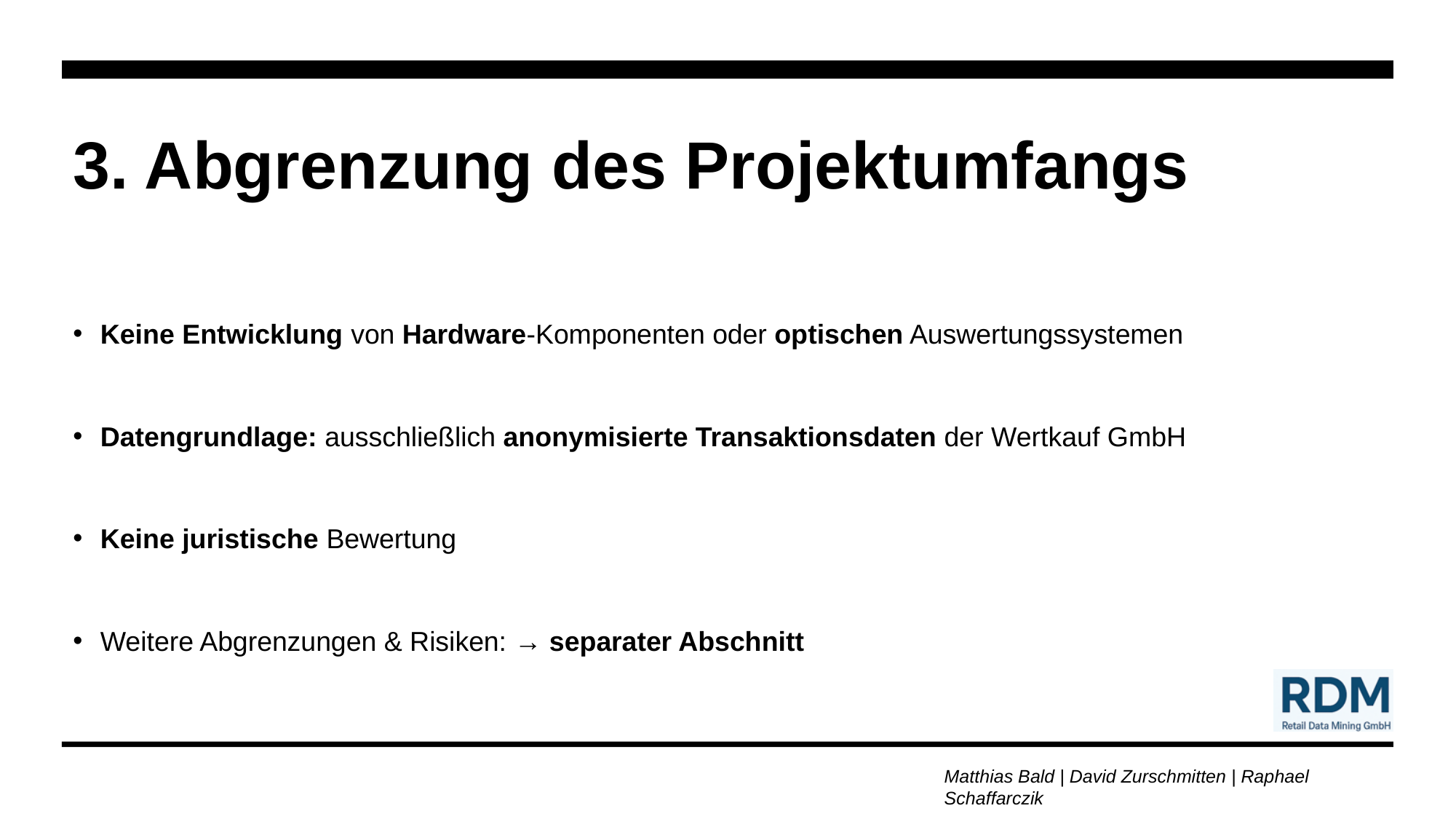

# 3. Abgrenzung des Projektumfangs
Keine Entwicklung von Hardware-Komponenten oder optischen Auswertungssystemen

Datengrundlage: ausschließlich anonymisierte Transaktionsdaten der Wertkauf GmbH

Keine juristische Bewertung

Weitere Abgrenzungen & Risiken: → separater Abschnitt